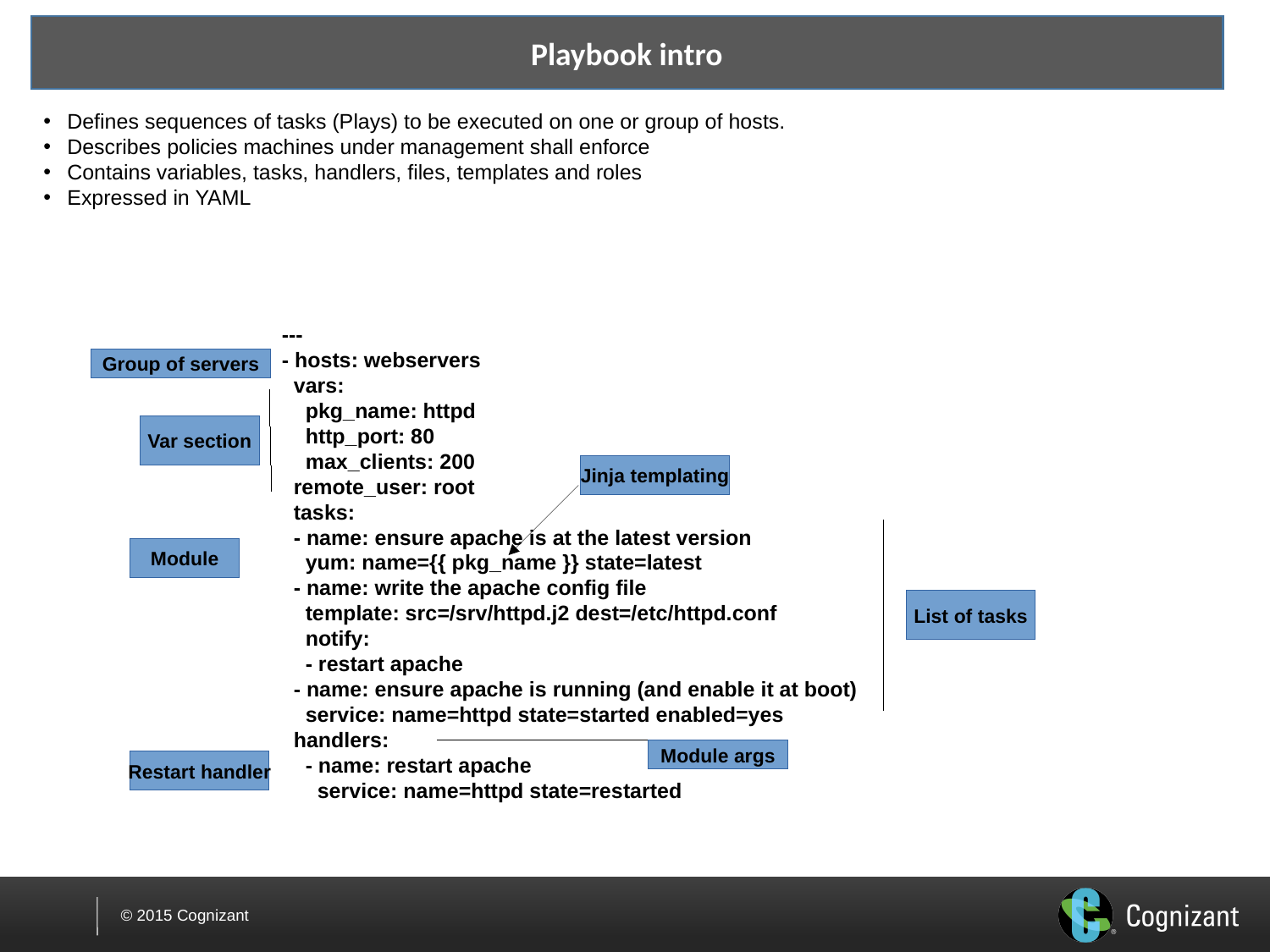

Playbook intro

Defines sequences of tasks (Plays) to be executed on one or group of hosts.
Describes policies machines under management shall enforce
Contains variables, tasks, handlers, files, templates and roles
Expressed in YAML
---
- hosts: webservers
  vars:
    pkg_name: httpd
    http_port: 80
    max_clients: 200
  remote_user: root
  tasks:
  - name: ensure apache is at the latest version
    yum: name={{ pkg_name }} state=latest
  - name: write the apache config file
    template: src=/srv/httpd.j2 dest=/etc/httpd.conf
    notify:
    - restart apache
  - name: ensure apache is running (and enable it at boot)
    service: name=httpd state=started enabled=yes
  handlers:
    - name: restart apache
      service: name=httpd state=restarted

Group of servers

Var section
Jinja templating

Module
List of tasks

Module args
Restart handler